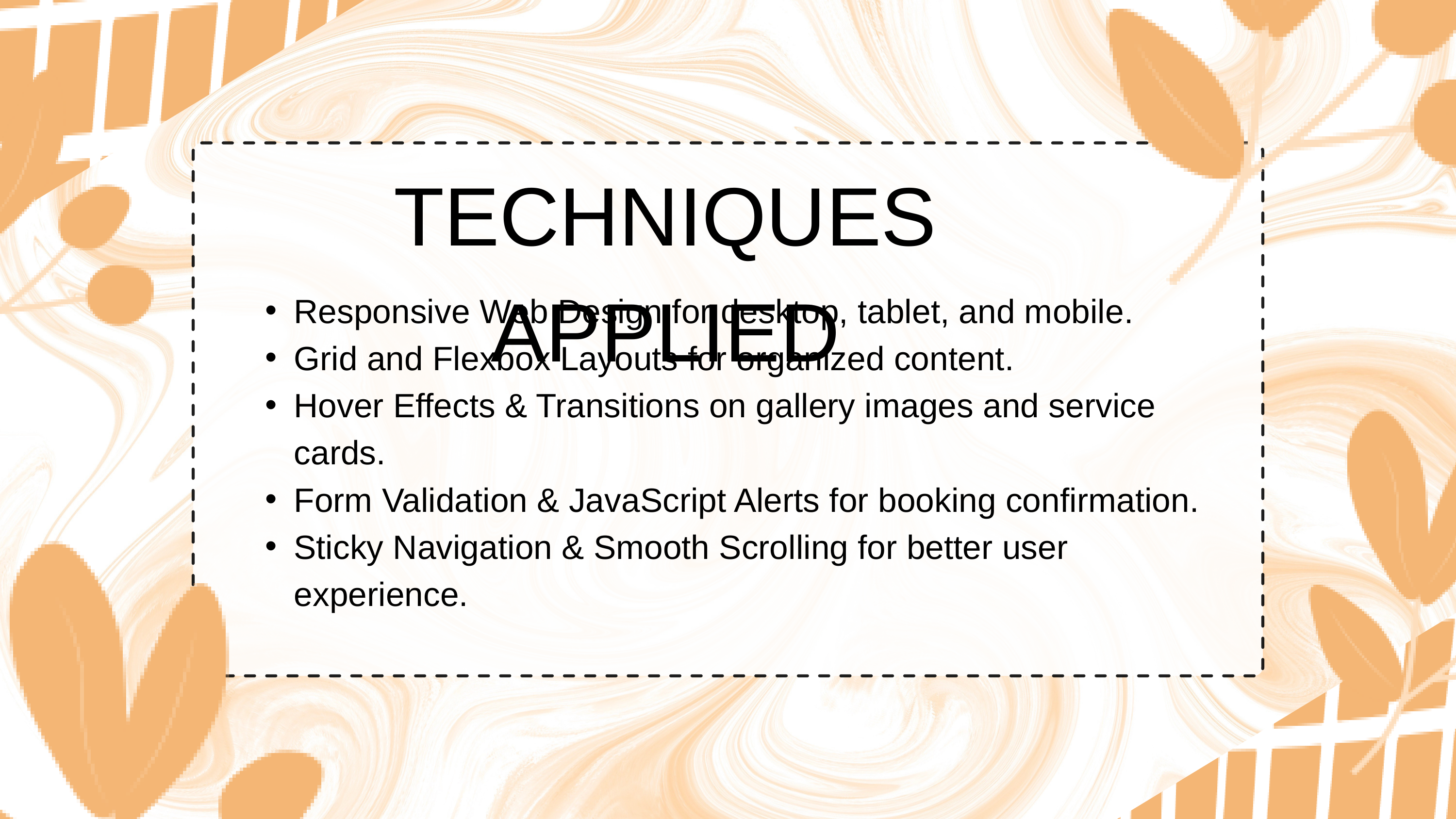

TECHNIQUES APPLIED
Responsive Web Design for desktop, tablet, and mobile.
Grid and Flexbox Layouts for organized content.
Hover Effects & Transitions on gallery images and service cards.
Form Validation & JavaScript Alerts for booking confirmation.
Sticky Navigation & Smooth Scrolling for better user experience.